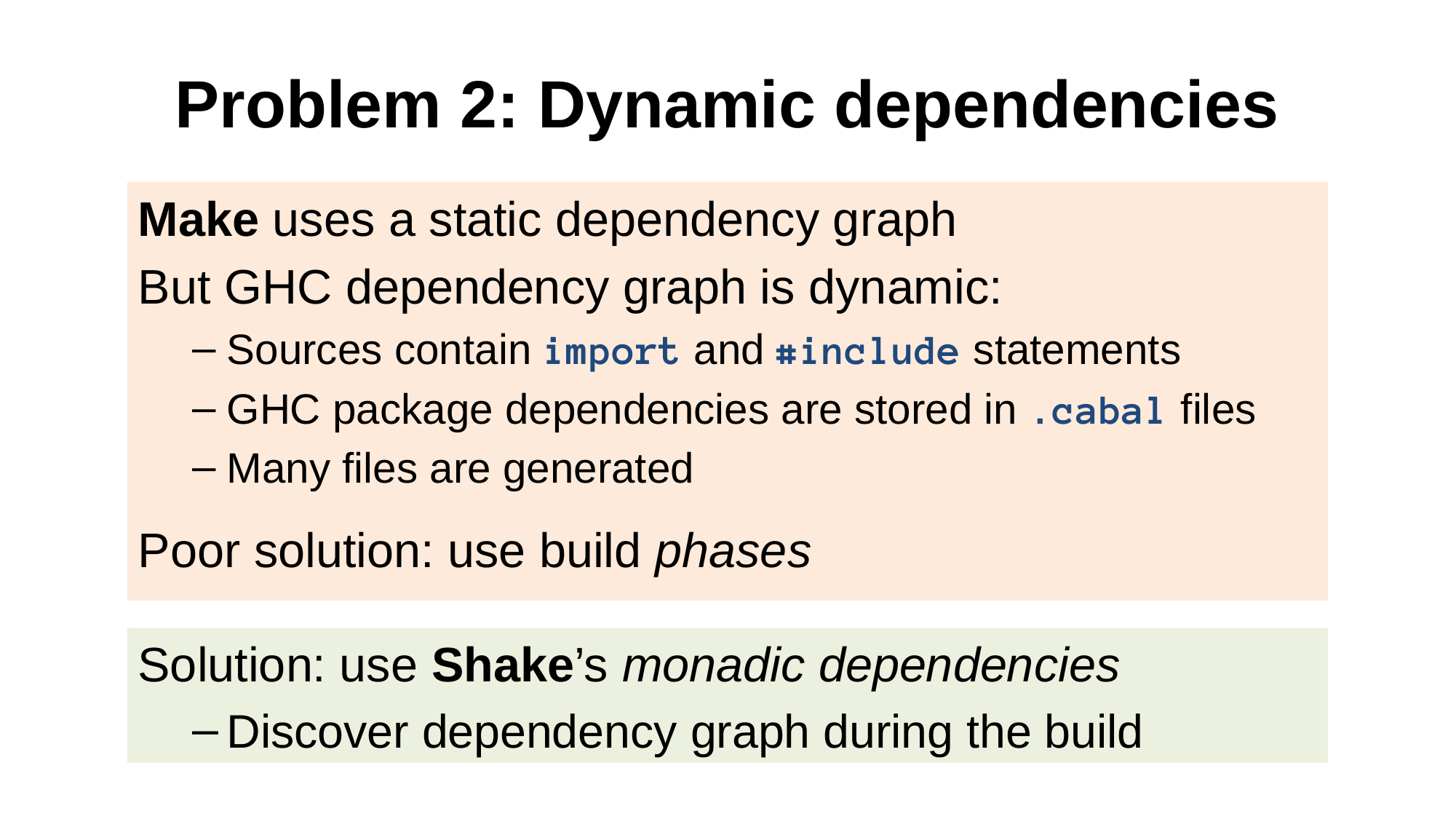

# Problem 2: Dynamic dependencies
Make uses a static dependency graph
But GHC dependency graph is dynamic:
Sources contain import and #include statements
GHC package dependencies are stored in .cabal files
Many files are generated
Poor solution: use build phases
Solution: use Shake’s monadic dependencies
Discover dependency graph during the build